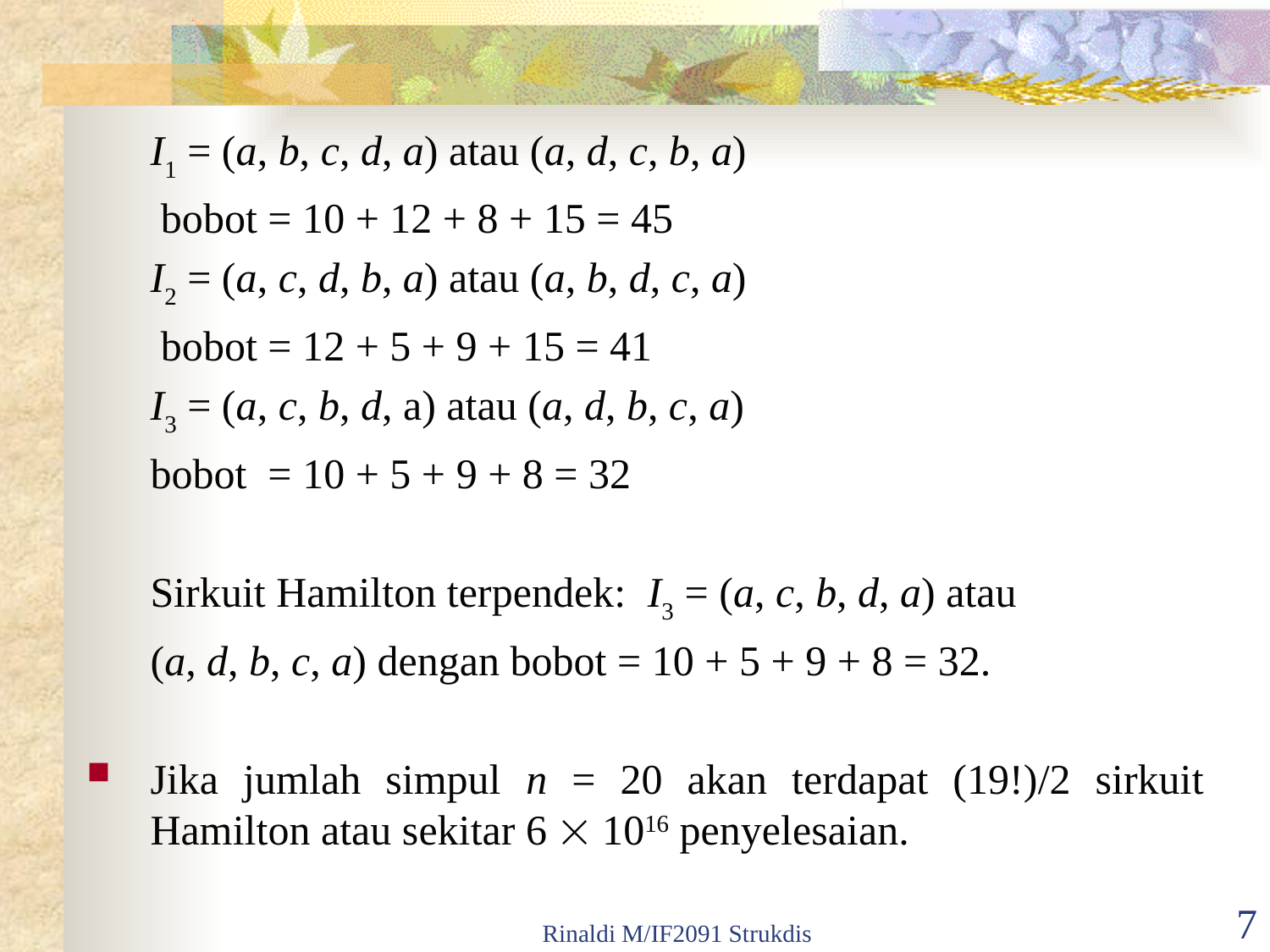

I1 = (a, b, c, d, a) atau (a, d, c, b, a)
	 bobot = 10 + 12 + 8 + 15 = 45
	I2 = (a, c, d, b, a) atau (a, b, d, c, a)
	 bobot = 12 + 5 + 9 + 15 = 41
	I3 = (a, c, b, d, a) atau (a, d, b, c, a)
	bobot  = 10 + 5 + 9 + 8 = 32

	Sirkuit Hamilton terpendek:  I3 = (a, c, b, d, a) atau
	(a, d, b, c, a) dengan bobot = 10 + 5 + 9 + 8 = 32.

Jika jumlah simpul n = 20 akan terdapat (19!)/2 sirkuit Hamilton atau sekitar 6 × 1016 penyelesaian.
Rinaldi M/IF2091 Strukdis
7